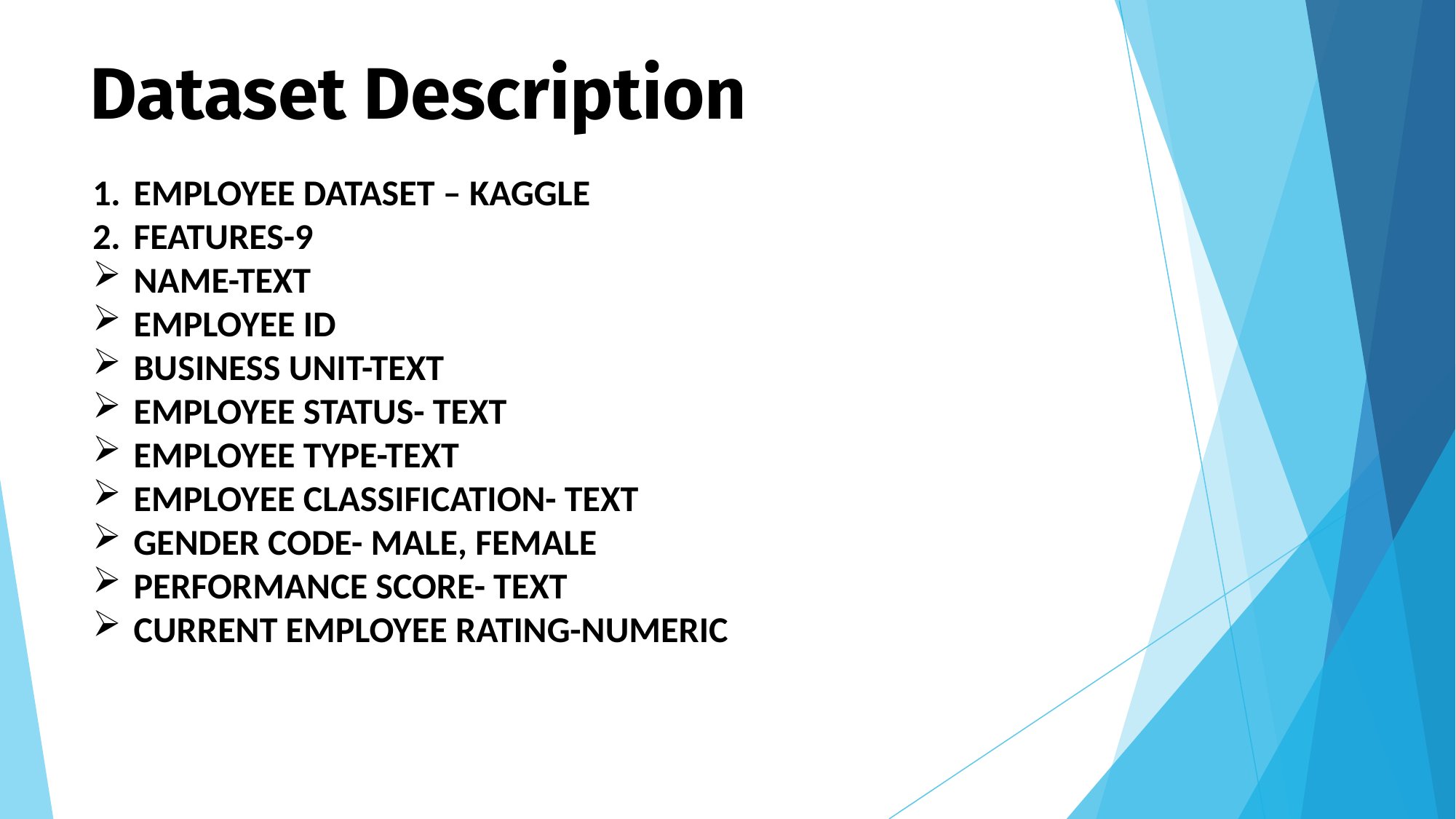

# Dataset Description
EMPLOYEE DATASET – KAGGLE
FEATURES-9
NAME-TEXT
EMPLOYEE ID
BUSINESS UNIT-TEXT
EMPLOYEE STATUS- TEXT
EMPLOYEE TYPE-TEXT
EMPLOYEE CLASSIFICATION- TEXT
GENDER CODE- MALE, FEMALE
PERFORMANCE SCORE- TEXT
CURRENT EMPLOYEE RATING-NUMERIC